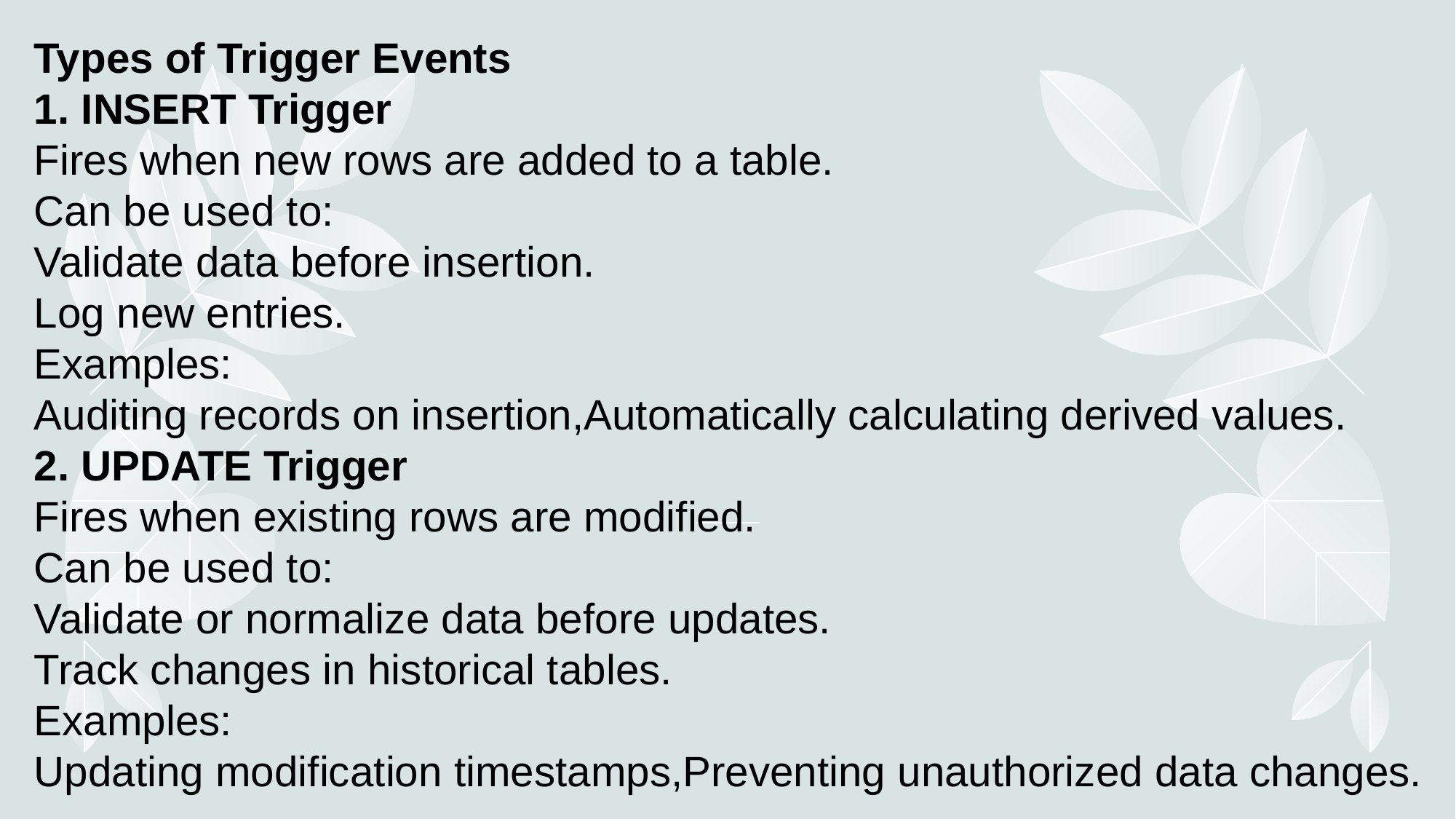

# Types of Trigger Events 1. INSERT Trigger Fires when new rows are added to a table. Can be used to: Validate data before insertion. Log new entries. Examples: Auditing records on insertion,Automatically calculating derived values. 2. UPDATE Trigger Fires when existing rows are modified. Can be used to: Validate or normalize data before updates. Track changes in historical tables. Examples: Updating modification timestamps,Preventing unauthorized data changes.